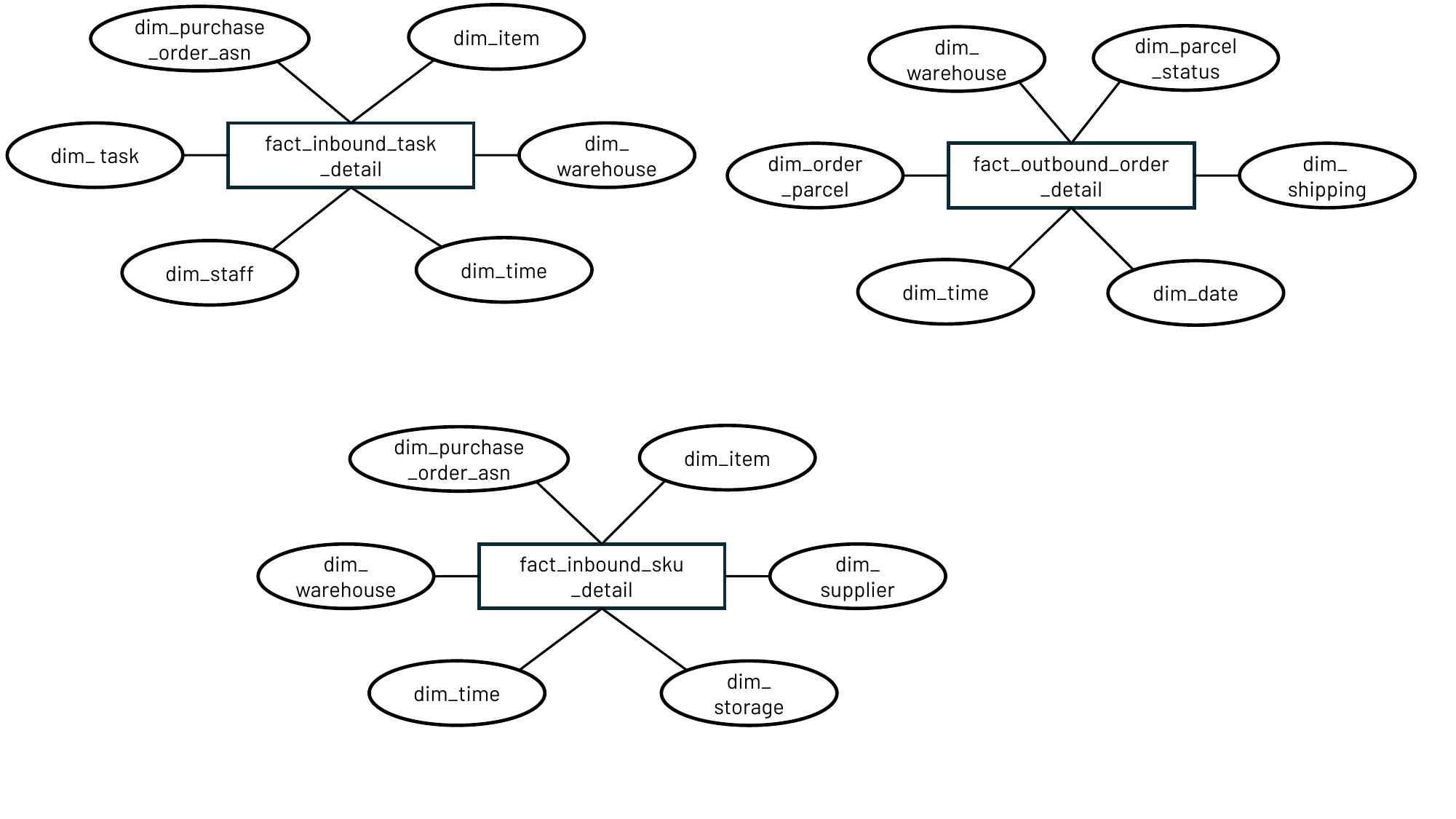

dim_item
dim_purchase_order_asn
dim_parcel_status
dim_ warehouse
dim_ task
dim_ warehouse
fact_inbound_task _detail
dim_order_parcel
fact_outbound_order _detail
dim_  shipping
dim_time
dim_staff
dim_time
dim_date
dim_item
dim_purchase_order_asn
dim_ warehouse
dim_ supplier
fact_inbound_sku _detail
dim_time
dim_ storage